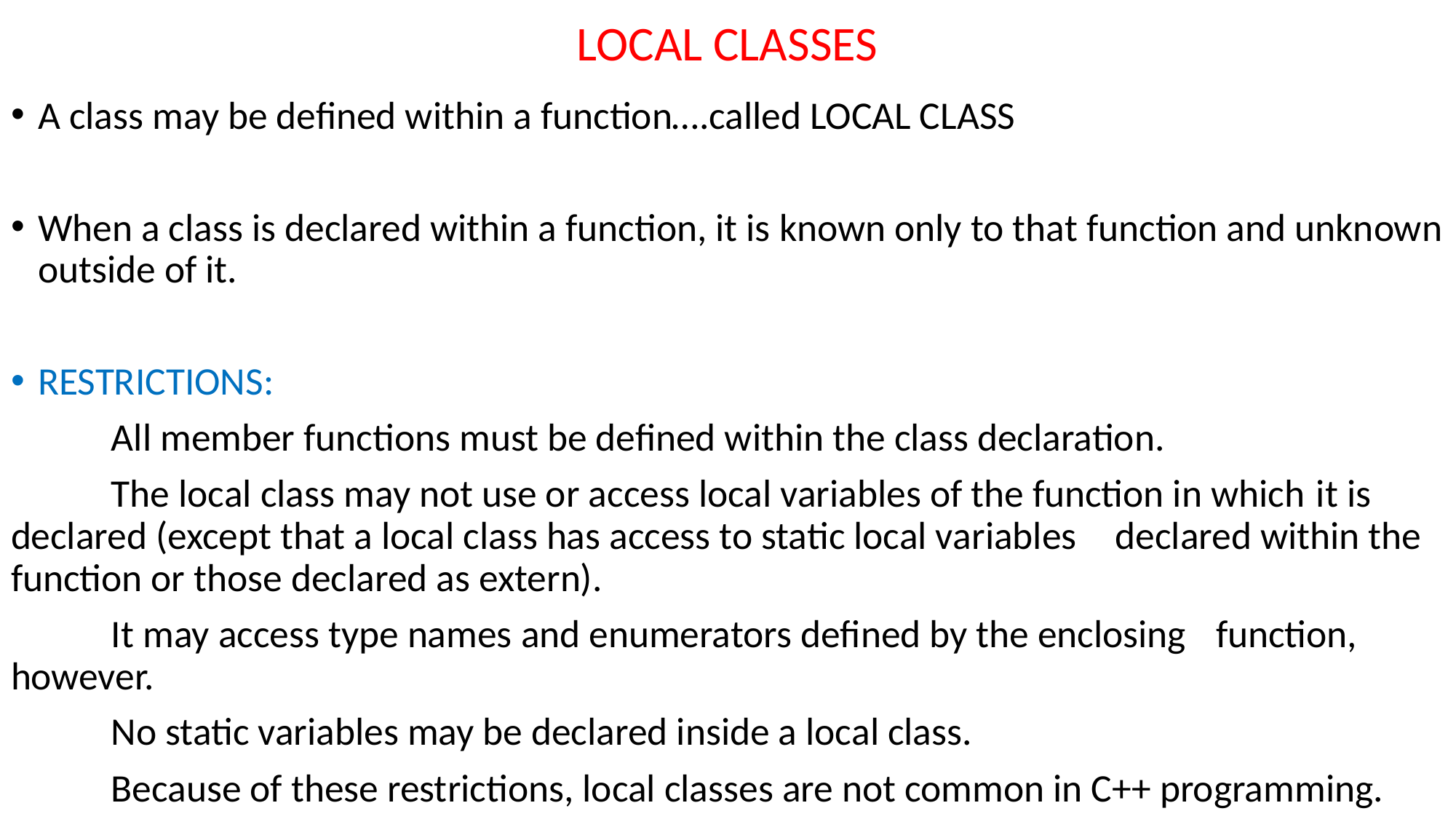

# LOCAL CLASSES
A class may be defined within a function….called LOCAL CLASS

When a class is declared within a function, it is known only to that function and unknown outside of it.

RESTRICTIONS:
	All member functions must be defined within the class declaration.
	The local class may not use or access local variables of the function in which 	it is declared (except that a local class has access to static local variables 	declared within the function or those declared as extern).
	It may access type names and enumerators defined by the enclosing 	function, however.
	No static variables may be declared inside a local class.
	Because of these restrictions, local classes are not common in C++ programming.